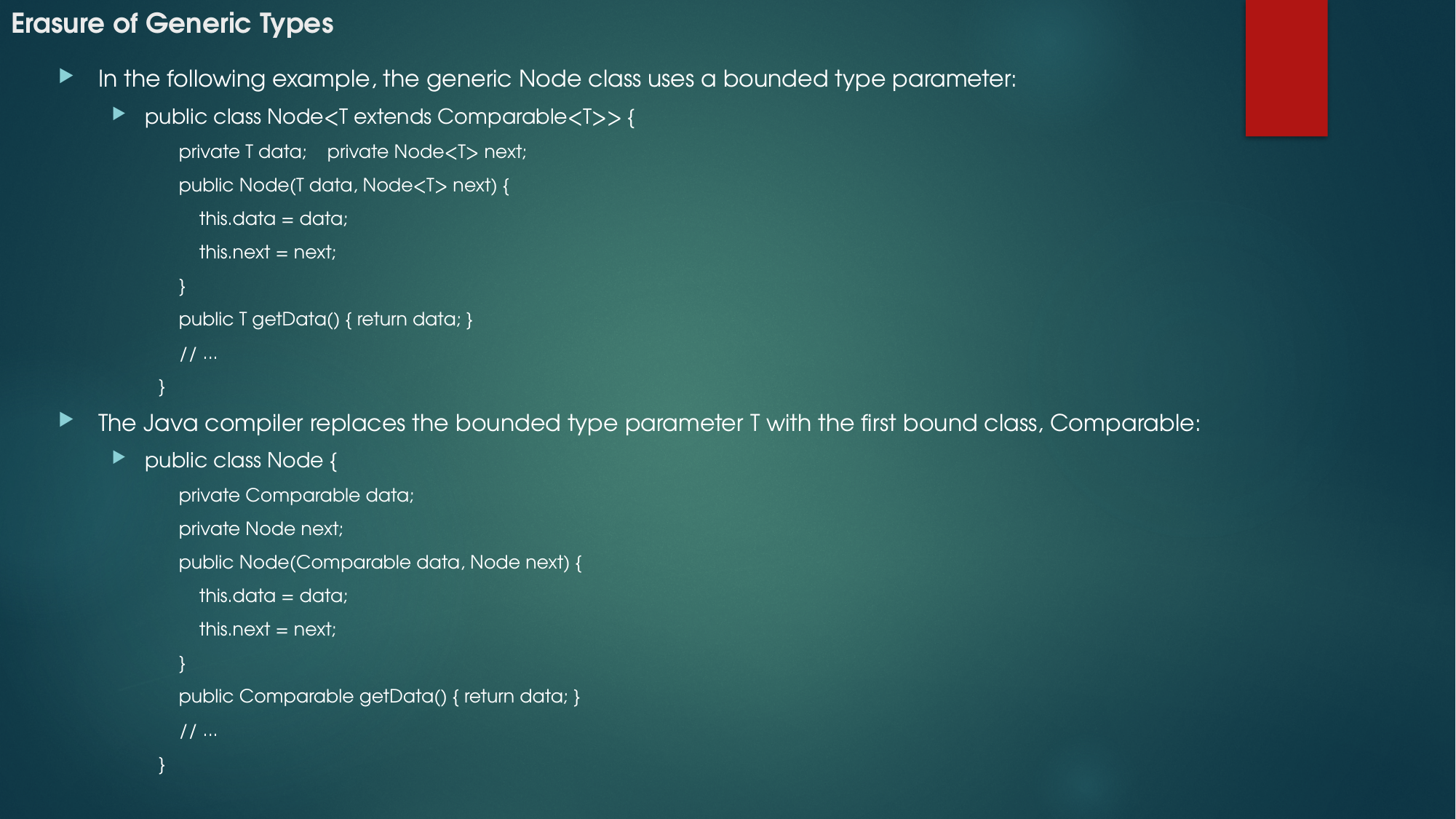

# Erasure of Generic Types
In the following example, the generic Node class uses a bounded type parameter:
public class Node<T extends Comparable<T>> {
    private T data;    private Node<T> next;
    public Node(T data, Node<T> next) {
        this.data = data;
        this.next = next;
    }
    public T getData() { return data; }
    // ...
}
The Java compiler replaces the bounded type parameter T with the first bound class, Comparable:
public class Node {
    private Comparable data;
    private Node next;
    public Node(Comparable data, Node next) {
        this.data = data;
        this.next = next;
    }
    public Comparable getData() { return data; }
    // ...
}